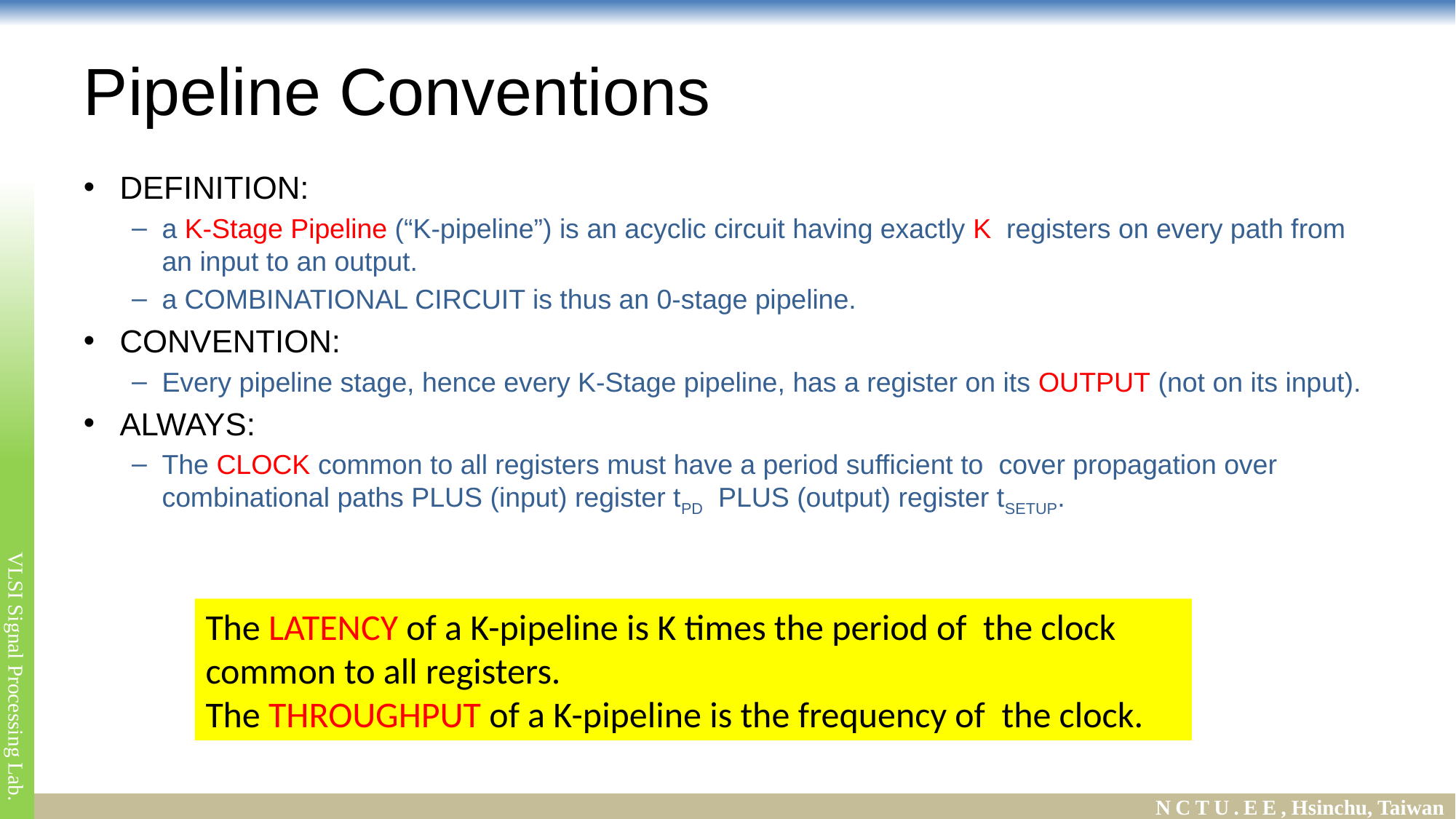

# Pipeline Conventions
DEFINITION:
a K-Stage Pipeline (“K-pipeline”) is an acyclic circuit having exactly K  registers on every path from an input to an output.
a COMBINATIONAL CIRCUIT is thus an 0-stage pipeline.
CONVENTION:
Every pipeline stage, hence every K-Stage pipeline, has a register on its OUTPUT (not on its input).
ALWAYS:
The CLOCK common to all registers must have a period sufficient to  cover propagation over combinational paths PLUS (input) register tPD  PLUS (output) register tSETUP.

The LATENCY of a K-pipeline is K times the period of  the clock common to all registers.
The THROUGHPUT of a K-pipeline is the frequency of  the clock.